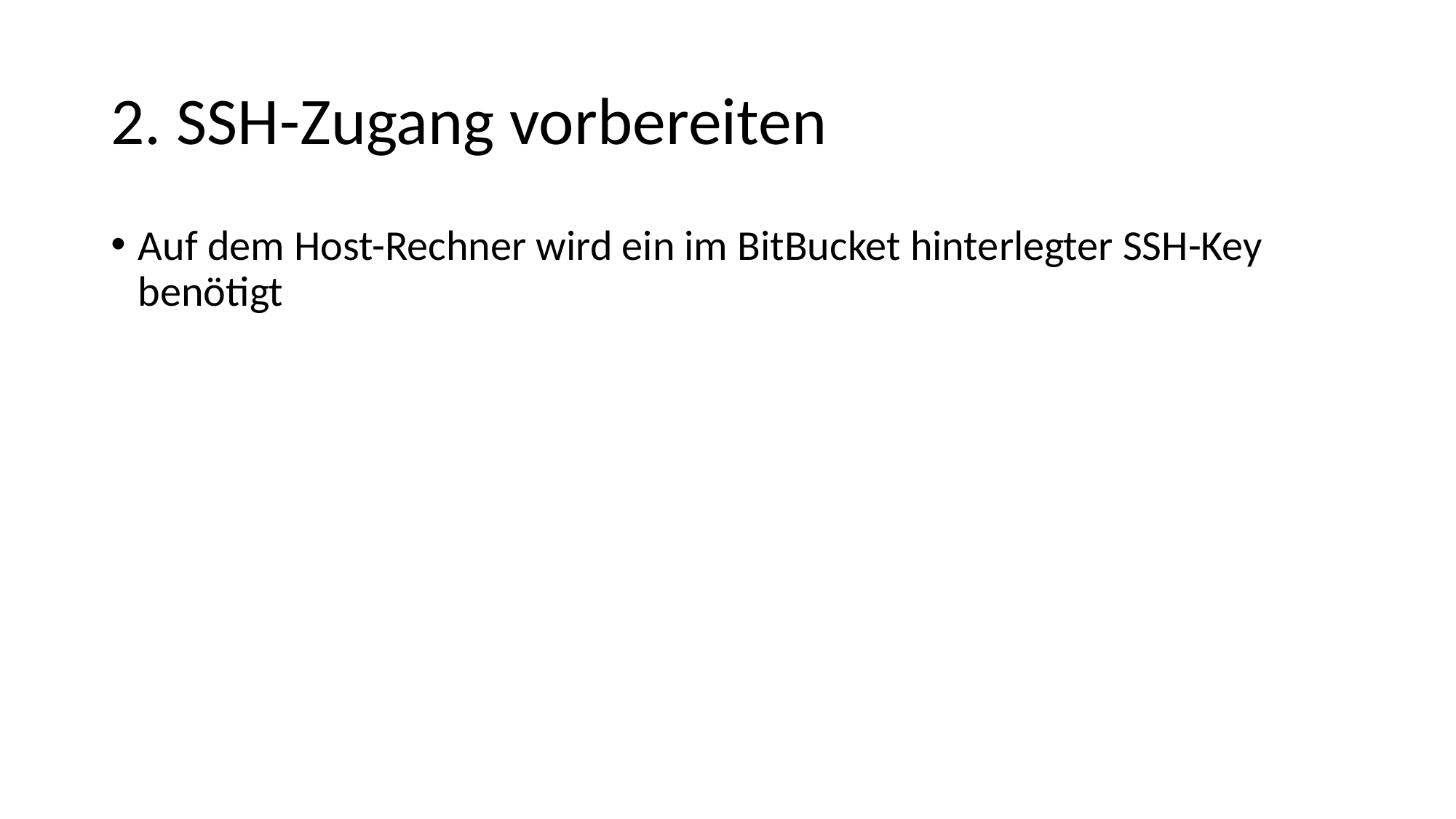

# 2. SSH-Zugang vorbereiten
Auf dem Host-Rechner wird ein im BitBucket hinterlegter SSH-Key benötigt